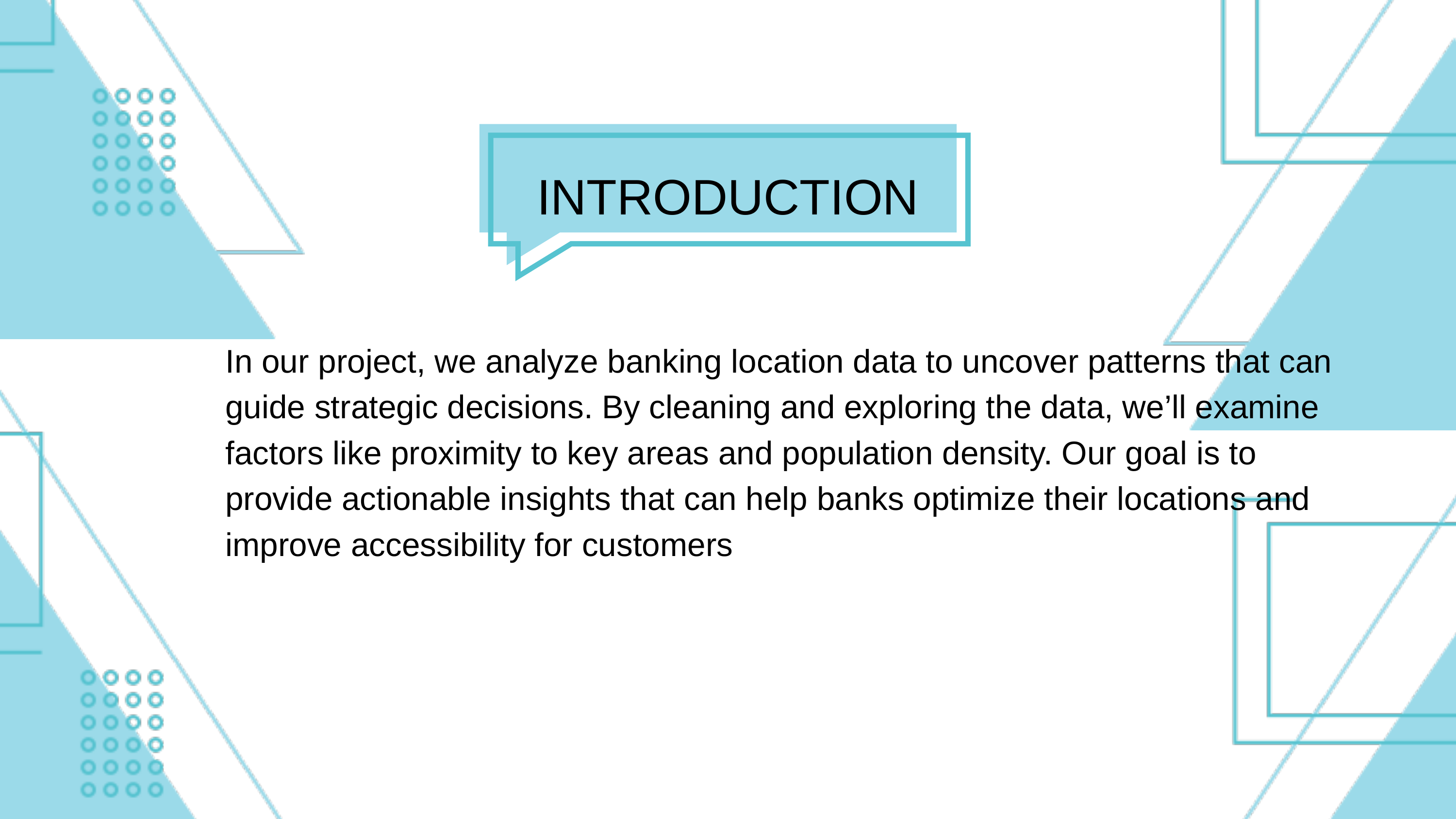

INTRODUCTION
In our project, we analyze banking location data to uncover patterns that can guide strategic decisions. By cleaning and exploring the data, we’ll examine factors like proximity to key areas and population density. Our goal is to provide actionable insights that can help banks optimize their locations and improve accessibility for customers